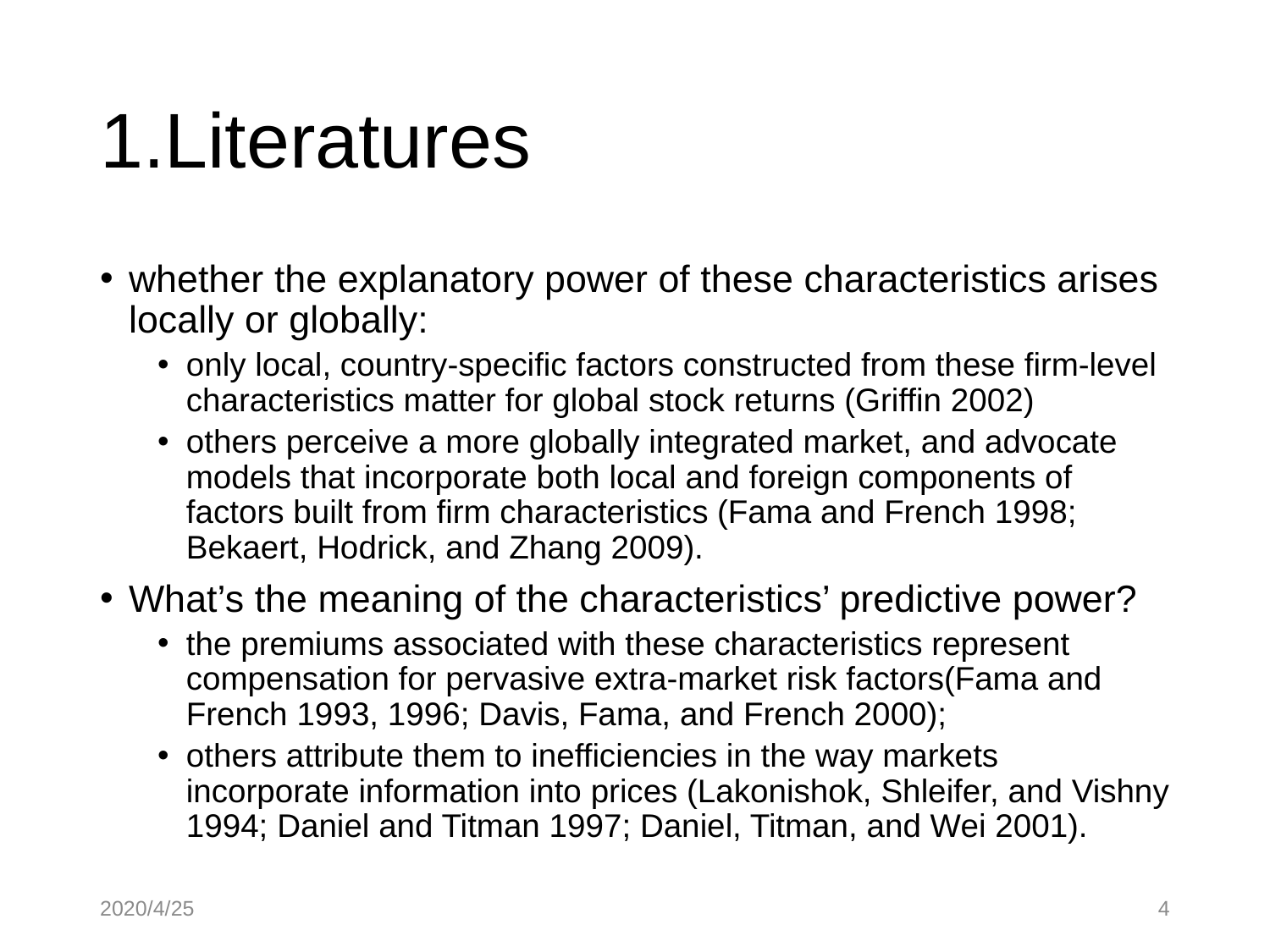

# 1.Literatures
whether the explanatory power of these characteristics arises locally or globally:
only local, country-specific factors constructed from these firm-level characteristics matter for global stock returns (Griffin 2002)
others perceive a more globally integrated market, and advocate models that incorporate both local and foreign components of factors built from firm characteristics (Fama and French 1998; Bekaert, Hodrick, and Zhang 2009).
What’s the meaning of the characteristics’ predictive power?
the premiums associated with these characteristics represent compensation for pervasive extra-market risk factors(Fama and French 1993, 1996; Davis, Fama, and French 2000);
others attribute them to inefficiencies in the way markets incorporate information into prices (Lakonishok, Shleifer, and Vishny 1994; Daniel and Titman 1997; Daniel, Titman, and Wei 2001).

2020/4/25

4